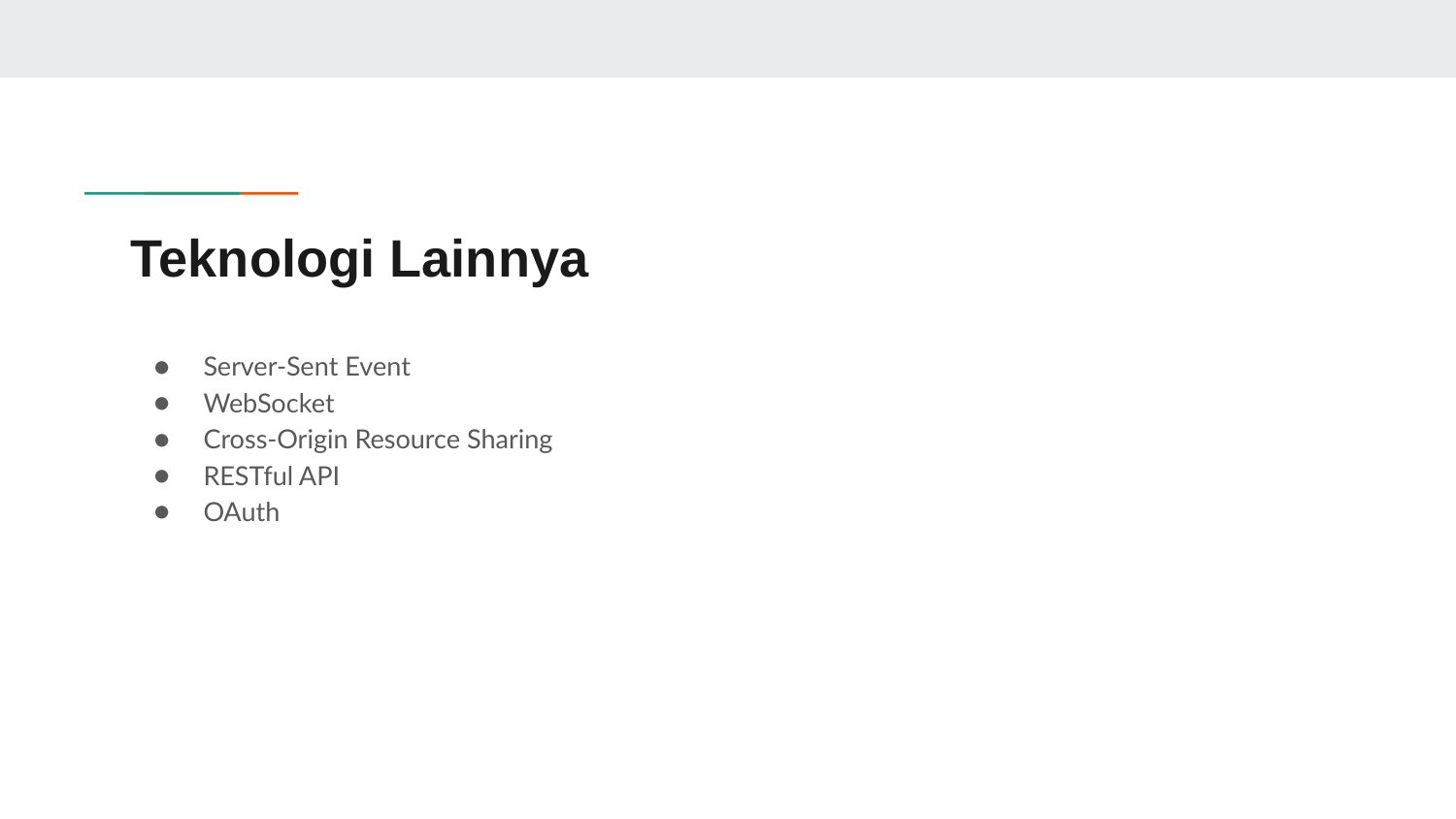

# Teknologi Lainnya
Server-Sent Event
WebSocket
Cross-Origin Resource Sharing
RESTful API
OAuth